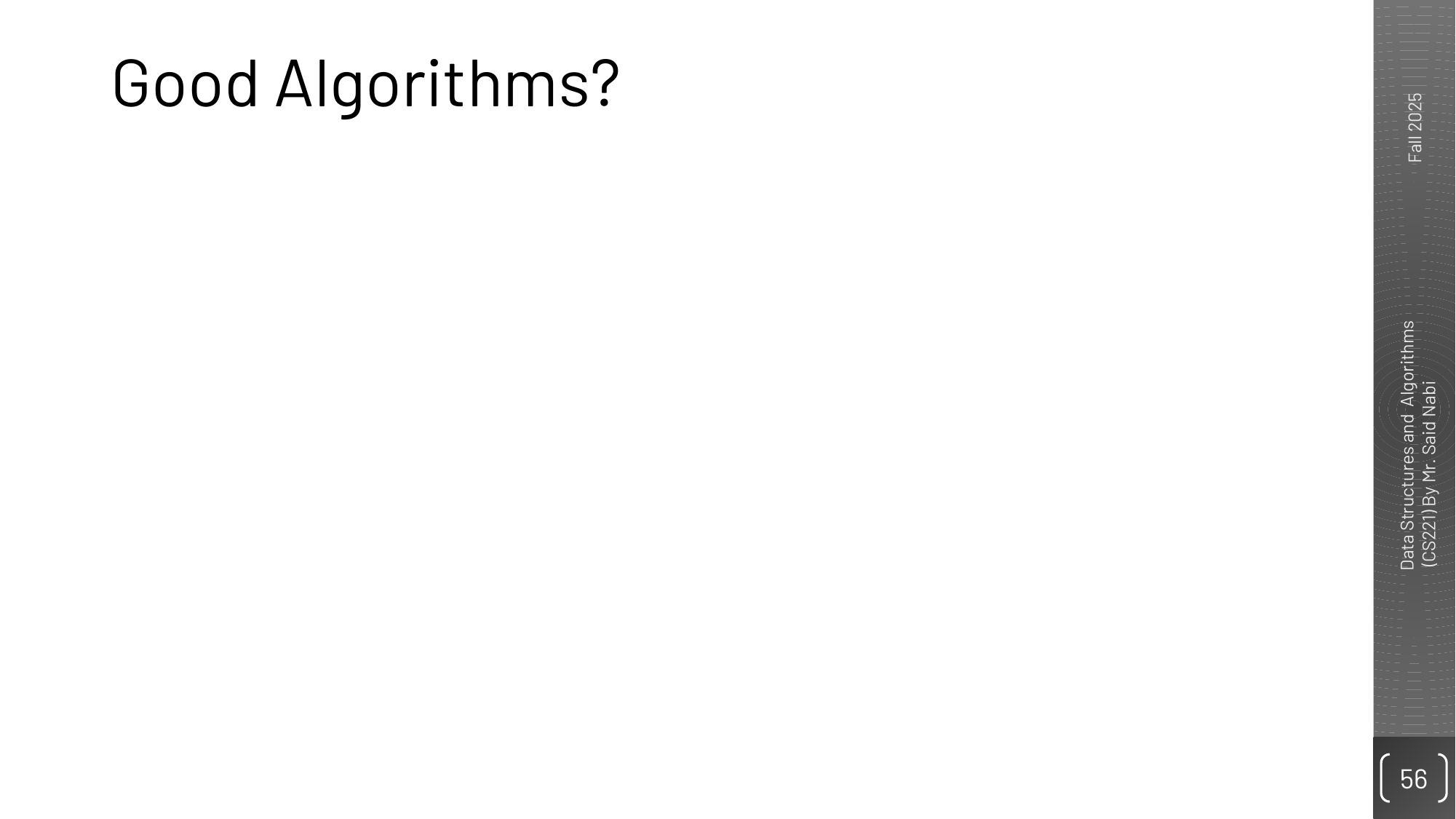

# Good Algorithms?
Run in less time
Consume less memory

	But computational resources (time complexity) is usually more important